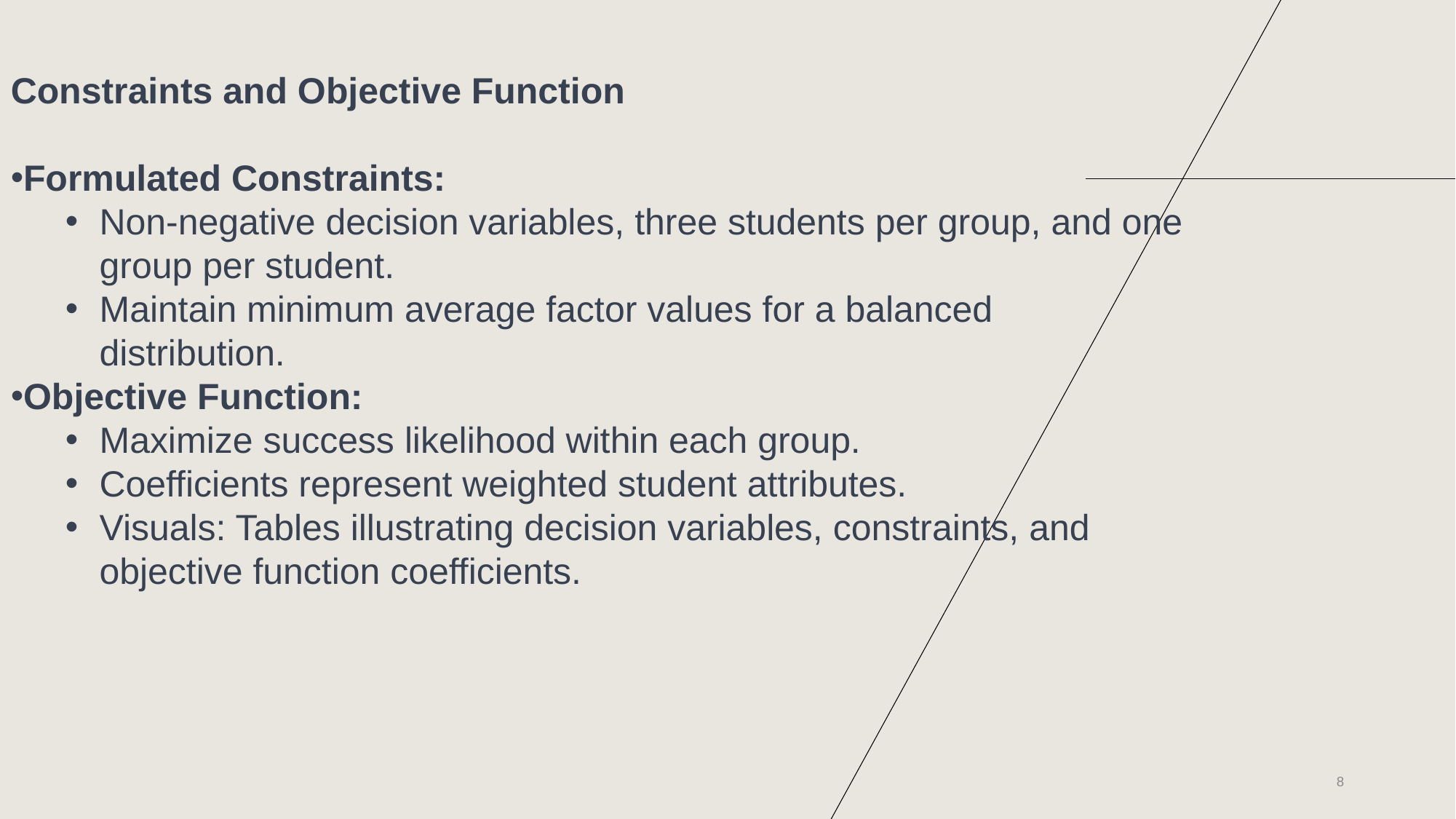

Constraints and Objective Function

Formulated Constraints:
Non-negative decision variables, three students per group, and one group per student.
Maintain minimum average factor values for a balanced distribution.
Objective Function:
Maximize success likelihood within each group.
Coefficients represent weighted student attributes.
Visuals: Tables illustrating decision variables, constraints, and objective function coefficients.

8